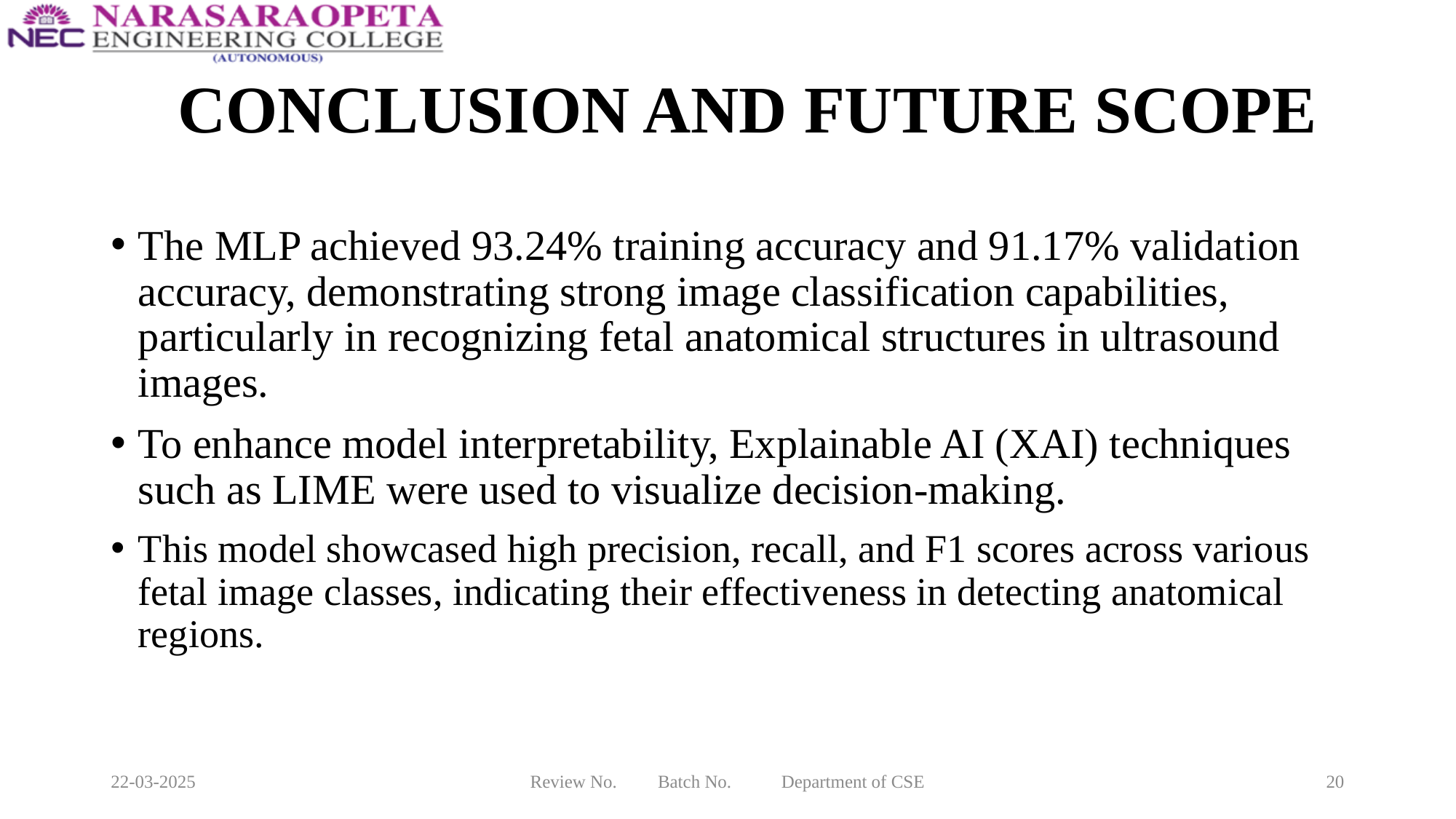

# CONCLUSION AND FUTURE SCOPE
The MLP achieved 93.24% training accuracy and 91.17% validation accuracy, demonstrating strong image classification capabilities, particularly in recognizing fetal anatomical structures in ultrasound images.
To enhance model interpretability, Explainable AI (XAI) techniques such as LIME were used to visualize decision-making.
This model showcased high precision, recall, and F1 scores across various fetal image classes, indicating their effectiveness in detecting anatomical regions.

22-03-2025
Review No.         Batch No.           Department of CSE
20